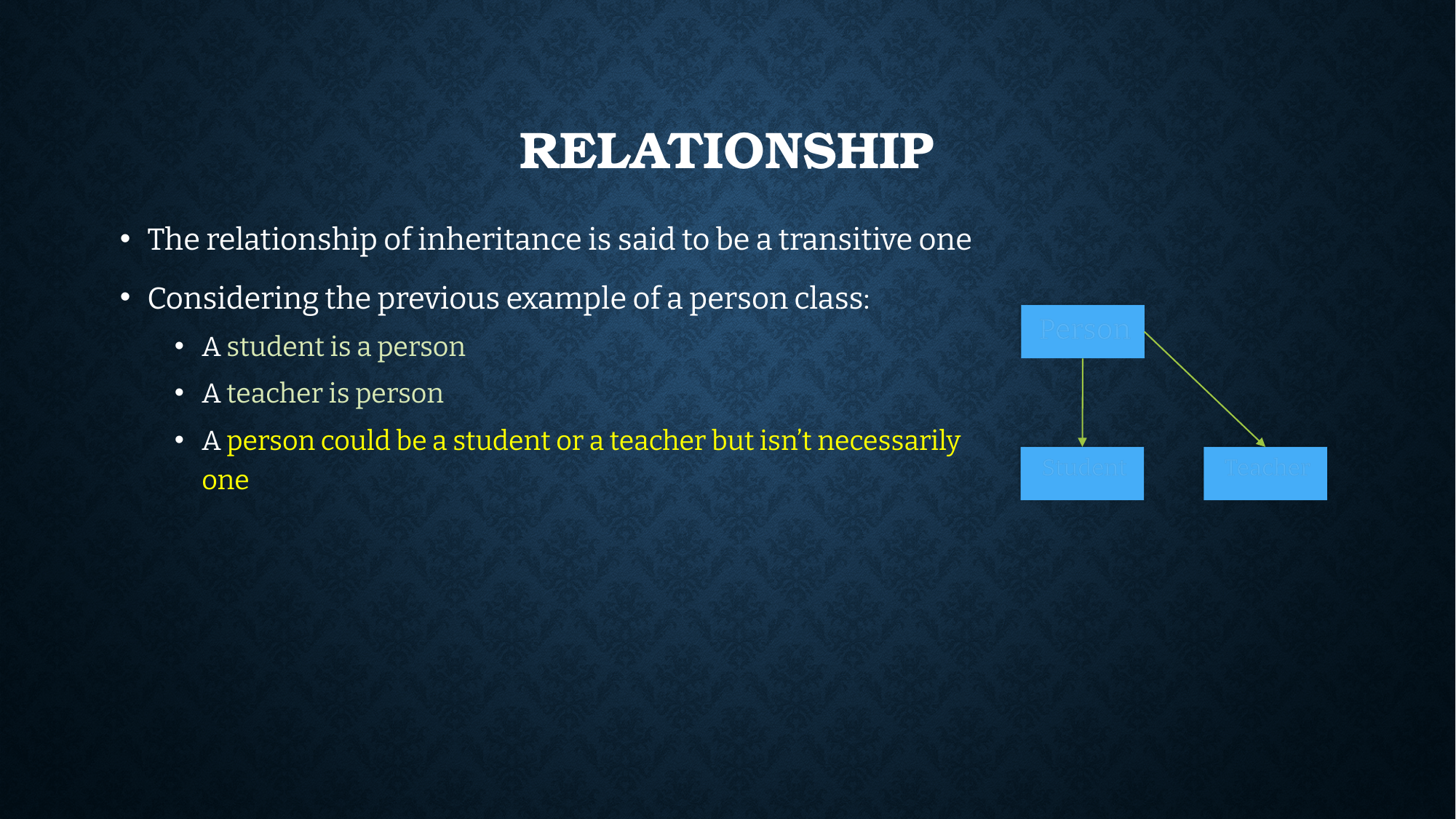

# Relationship
The relationship of inheritance is said to be a transitive one
Considering the previous example of a person class:
A student is a person
A teacher is person
A person could be a student or a teacher but isn’t necessarily one

Person
Student
Teacher